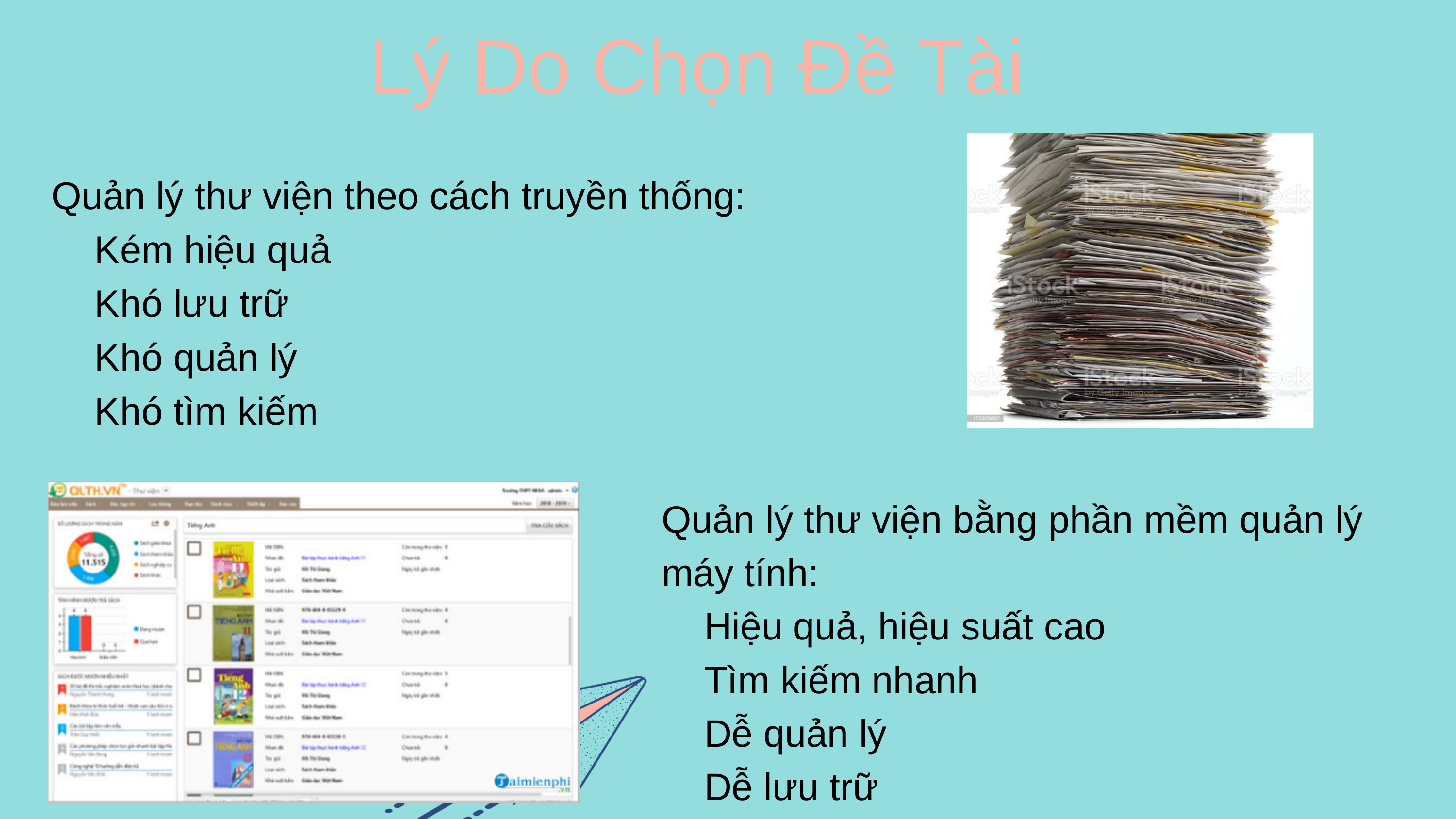

Lý Do Chọn Đề Tài

Quản lý thư viện theo cách truyền thống:
    Kém hiệu quả
    Khó lưu trữ
    Khó quản lý
    Khó tìm kiếm

Quản lý thư viện bằng phần mềm quản lý máy tính:
    Hiệu quả, hiệu suất cao
    Tìm kiếm nhanh
    Dễ quản lý
    Dễ lưu trữ